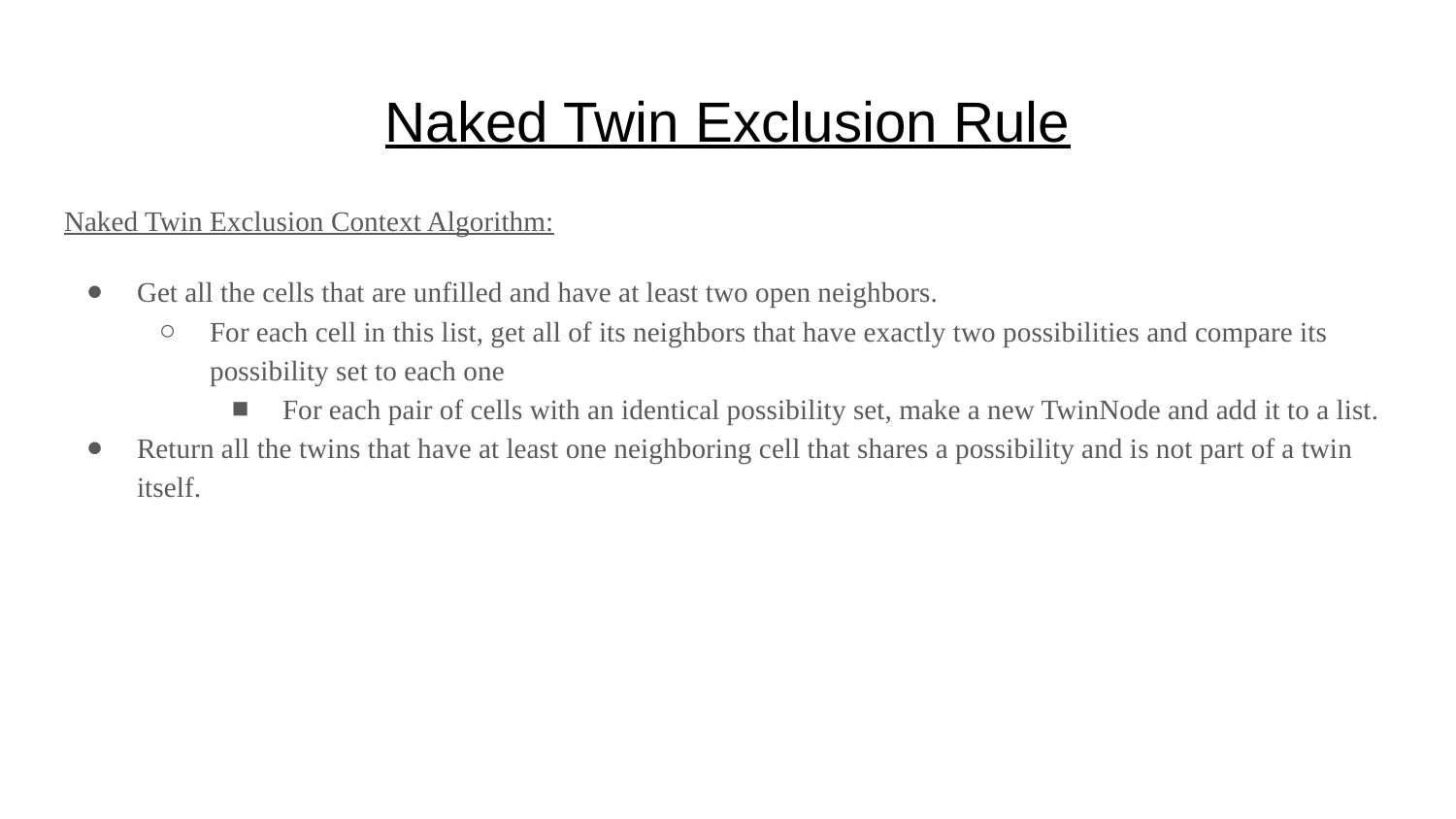

# Naked Twin Exclusion Rule
Naked Twin Exclusion Context Algorithm:
Get all the cells that are unfilled and have at least two open neighbors.
For each cell in this list, get all of its neighbors that have exactly two possibilities and compare its possibility set to each one
For each pair of cells with an identical possibility set, make a new TwinNode and add it to a list.
Return all the twins that have at least one neighboring cell that shares a possibility and is not part of a twin itself.